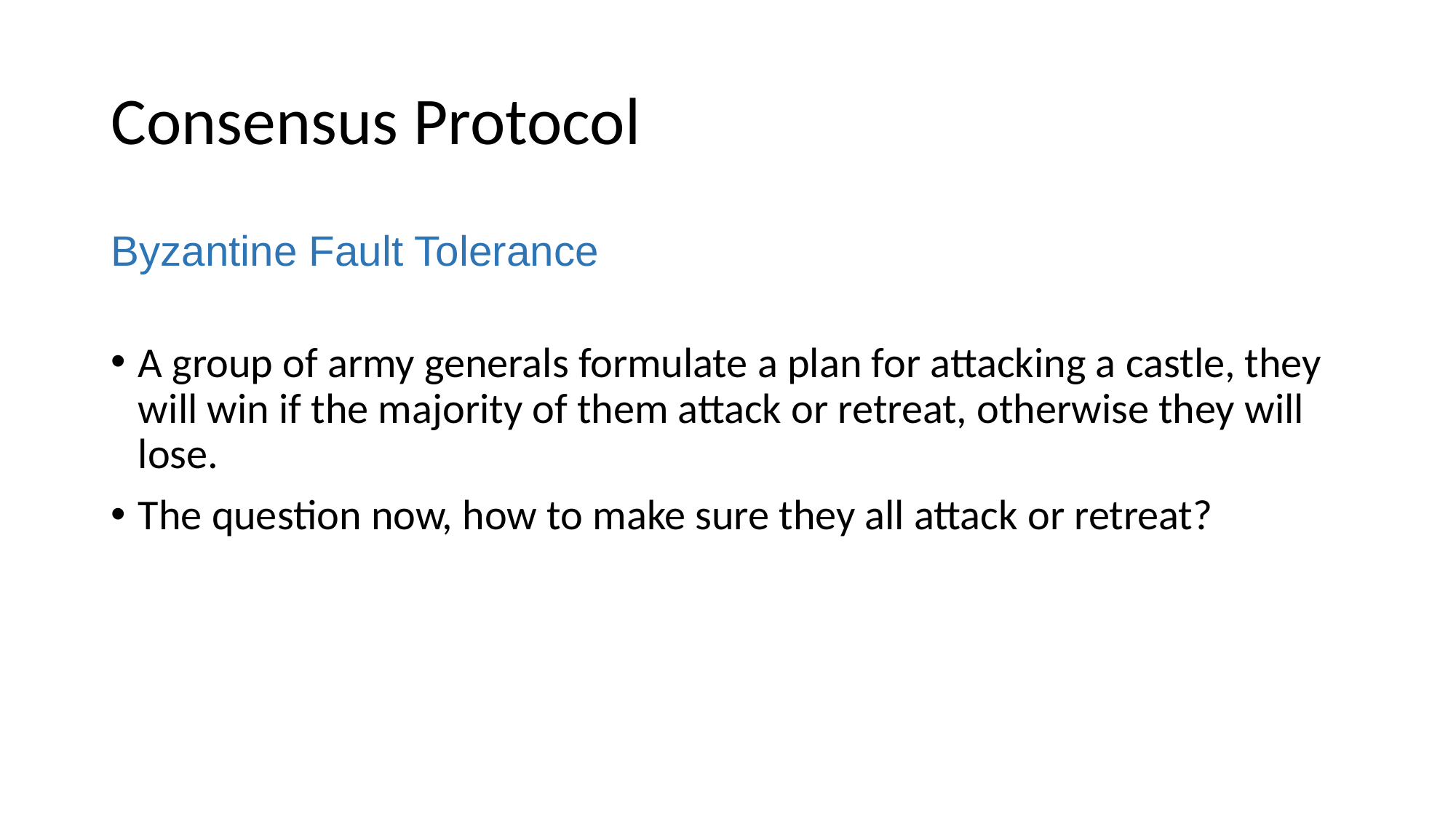

# Consensus Protocol
Byzantine Fault Tolerance

A group of army generals formulate a plan for attacking a castle, they will win if the majority of them attack or retreat, otherwise they will lose.
The question now, how to make sure they all attack or retreat?